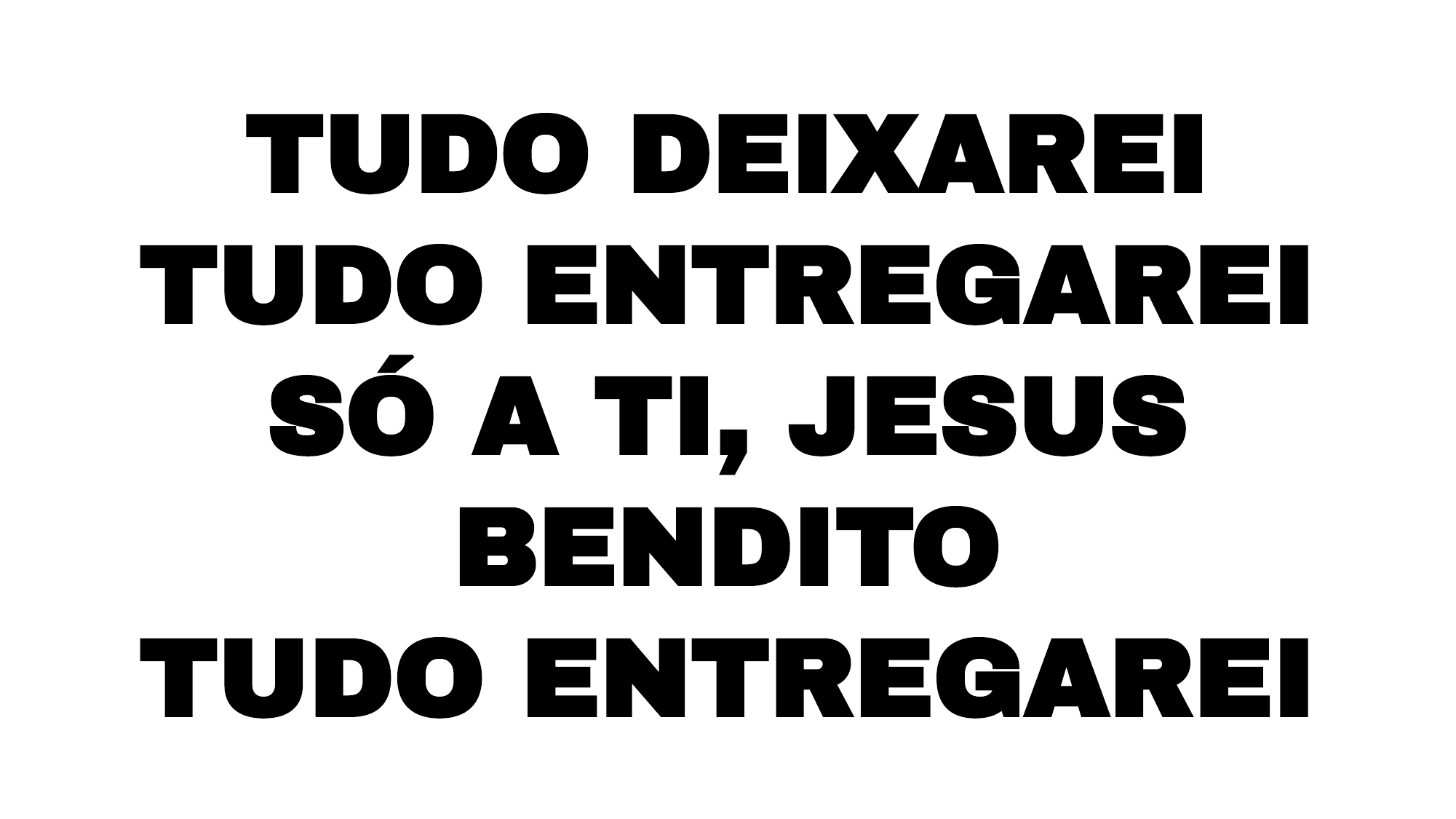

# TUDO DEIXAREI TUDO ENTREGAREI SÓ A TI, JESUS BENDITO TUDO ENTREGAREI